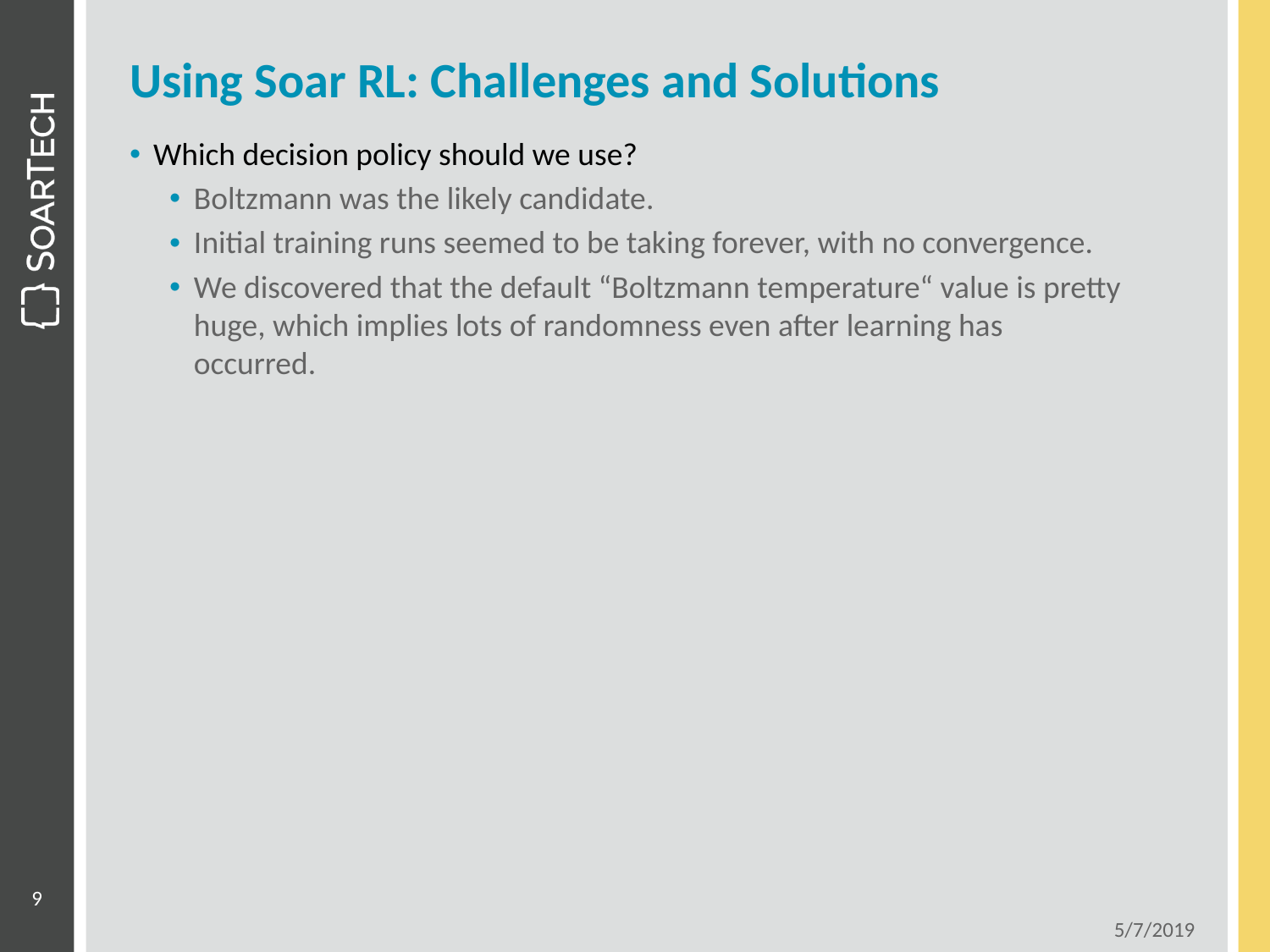

# Using Soar RL: Challenges and Solutions
Which decision policy should we use?
Boltzmann was the likely candidate.
Initial training runs seemed to be taking forever, with no convergence.
We discovered that the default “Boltzmann temperature“ value is pretty huge, which implies lots of randomness even after learning has occurred.

9
5/7/2019